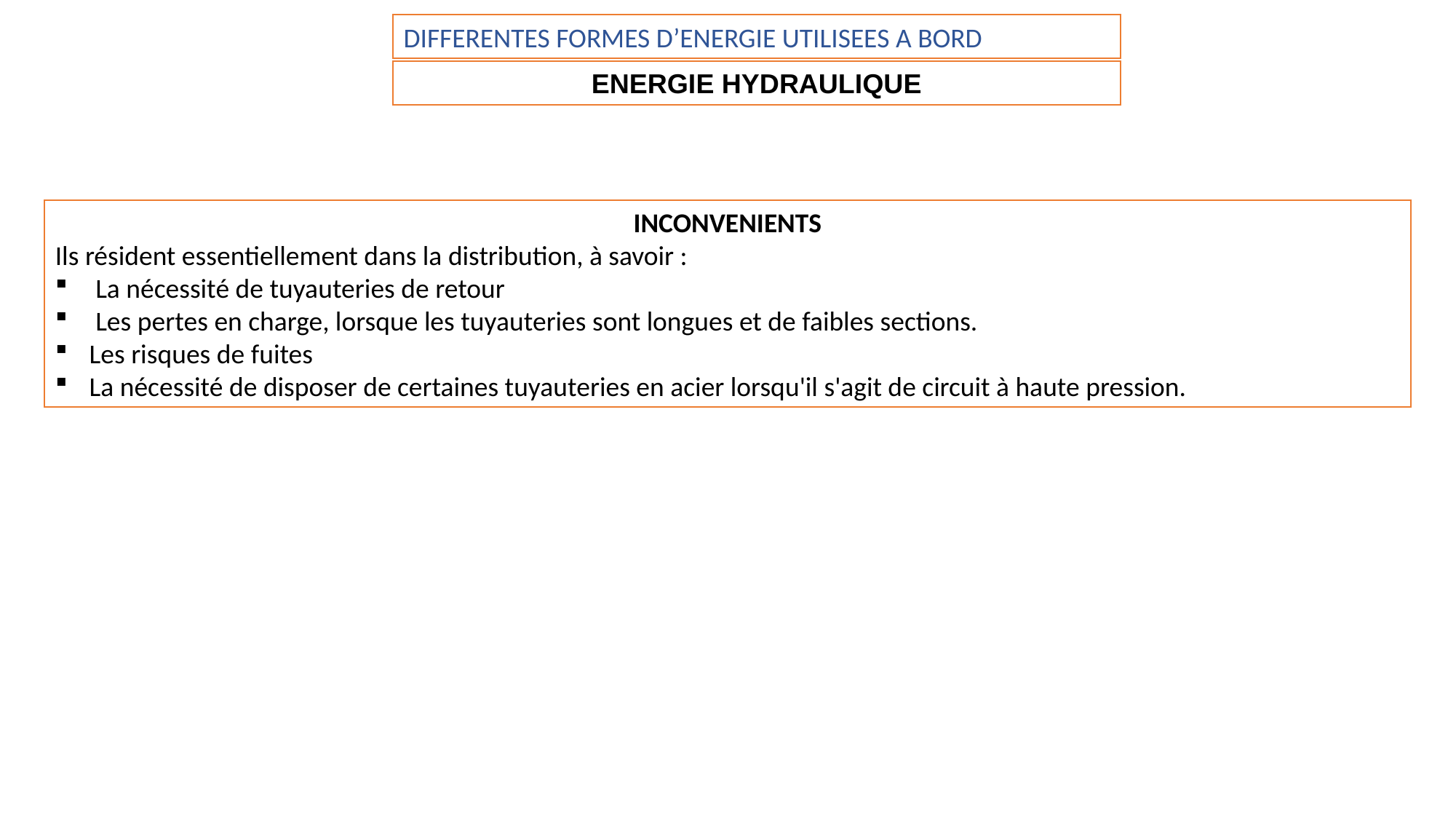

DIFFERENTES FORMES D’ENERGIE UTILISEES A BORD
ENERGIE HYDRAULIQUE
INCONVENIENTS
Ils résident essentiellement dans la distribution, à savoir :
 La nécessité de tuyauteries de retour
 Les pertes en charge, lorsque les tuyauteries sont longues et de faibles sections.
Les risques de fuites
La nécessité de disposer de certaines tuyauteries en acier lorsqu'il s'agit de circuit à haute pression.